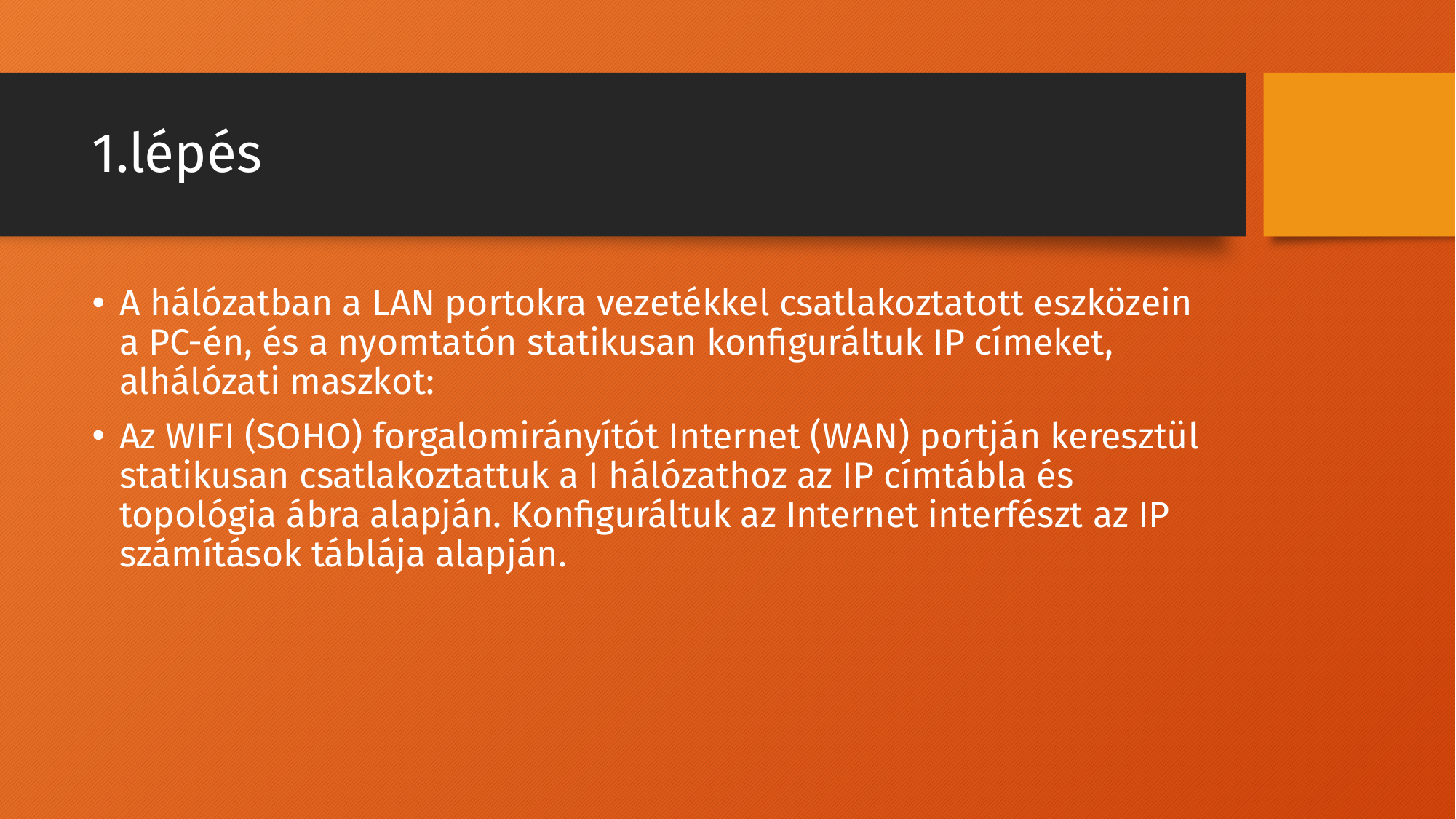

# 1.lépés
A hálózatban a LAN portokra vezetékkel csatlakoztatott eszközein a PC-én, és a nyomtatón statikusan konfiguráltuk IP címeket, alhálózati maszkot:
Az WIFI (SOHO) forgalomirányítót Internet (WAN) portján keresztül statikusan csatlakoztattuk a I hálózathoz az IP címtábla és topológia ábra alapján. Konfiguráltuk az Internet interfészt az IP számítások táblája alapján.